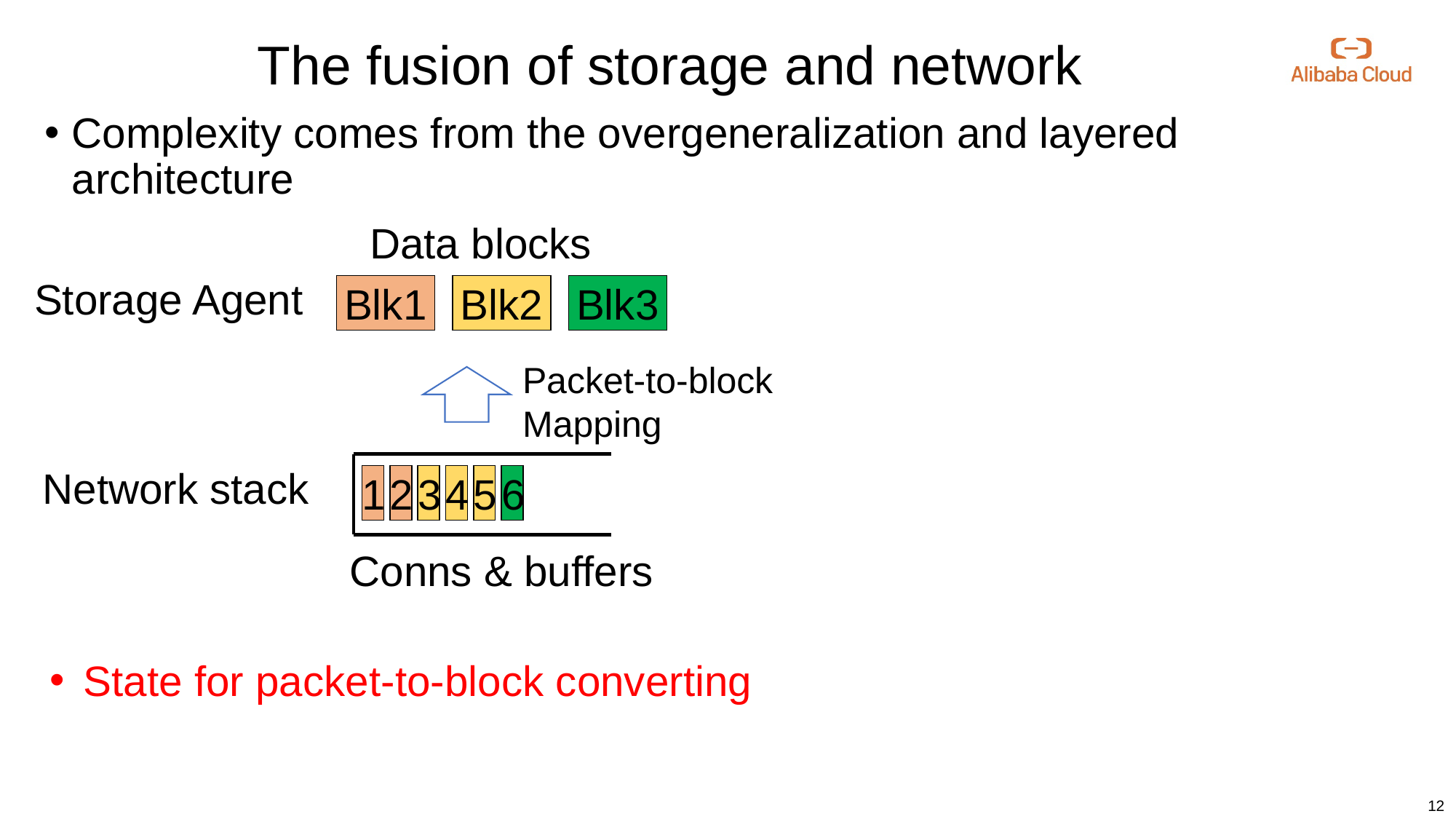

# The fusion of storage and network
Complexity comes from the overgeneralization and layered architecture
Data blocks
Storage Agent
Blk1
Blk2
Blk3
Packet-to-block
Mapping

Network stack
1
2
3
4
5
6
Conns & buffers
State for packet-to-block converting
12